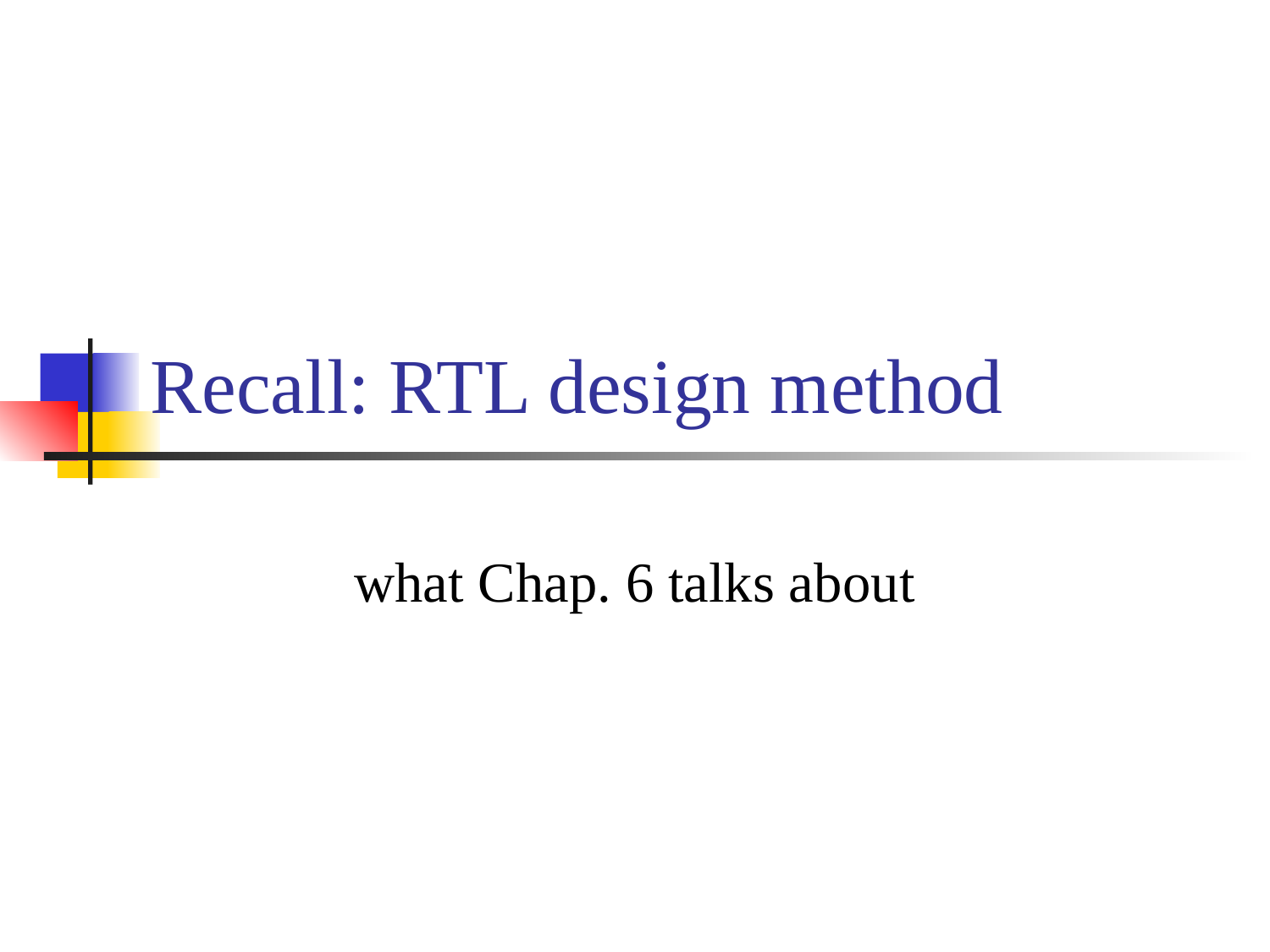

# Recall: RTL design method
what Chap. 6 talks about